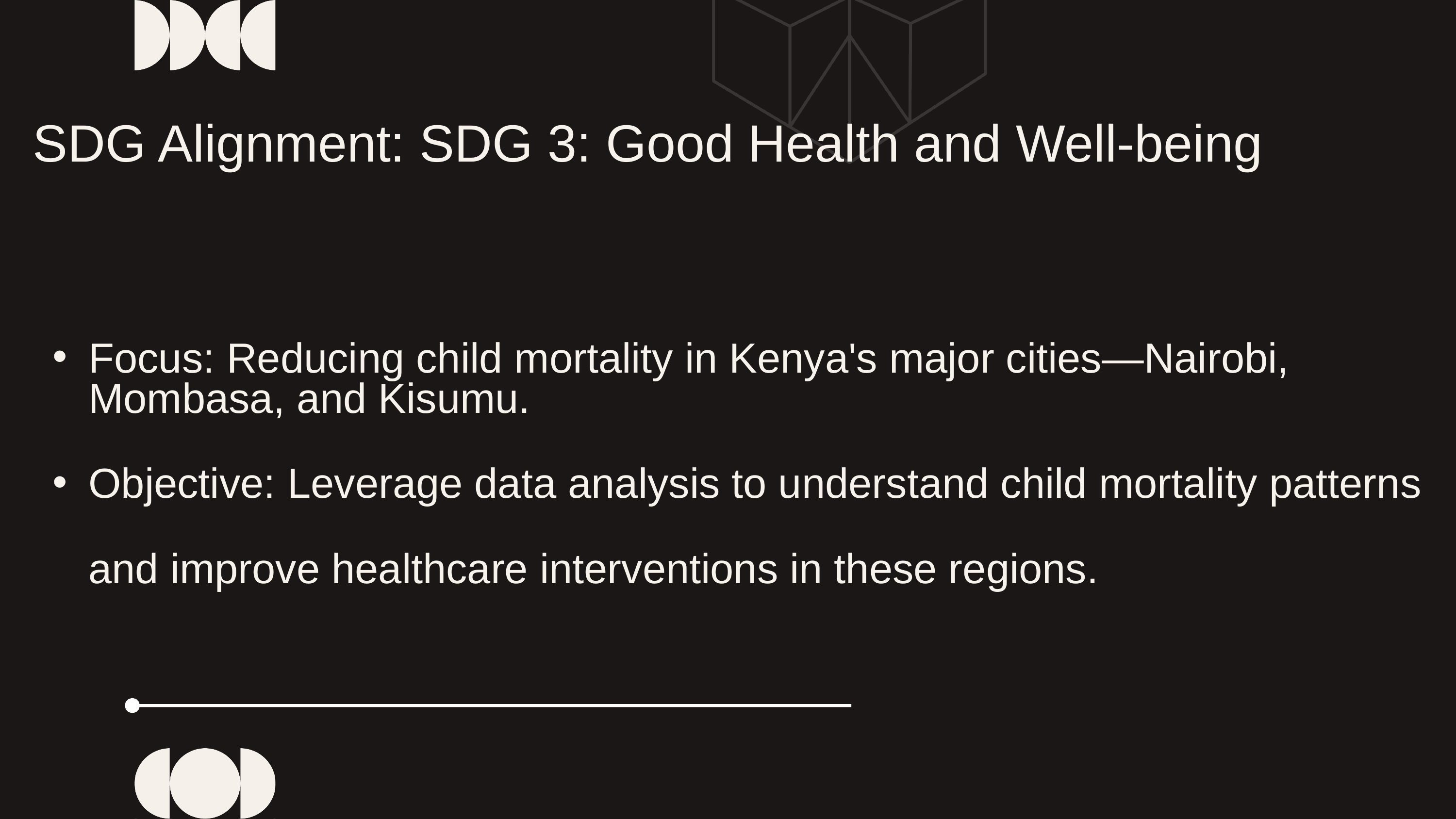

SDG Alignment: SDG 3: Good Health and Well-being
Focus: Reducing child mortality in Kenya's major cities—Nairobi, Mombasa, and Kisumu.
Objective: Leverage data analysis to understand child mortality patterns and improve healthcare interventions in these regions.